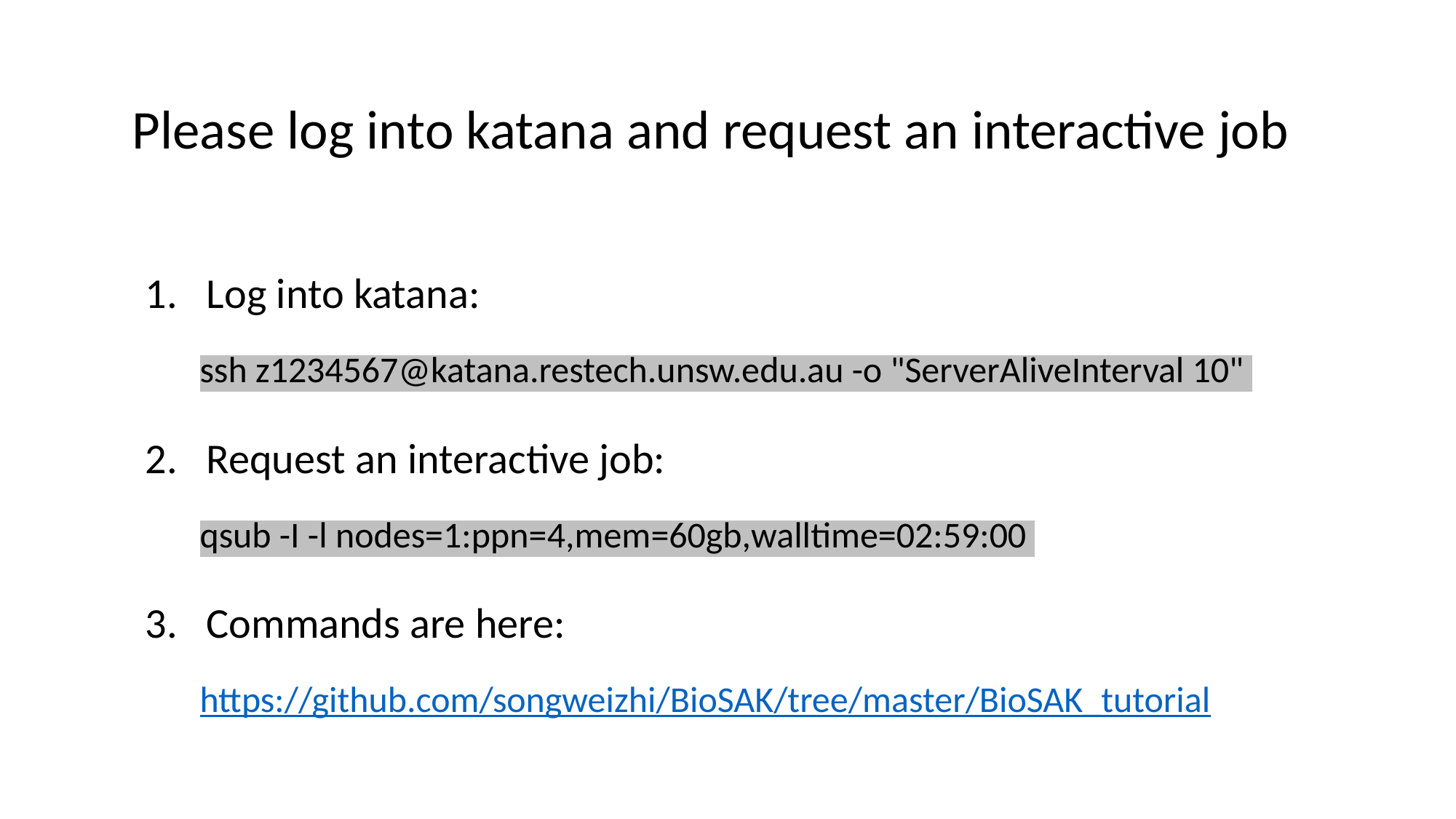

# Please log into katana and request an interactive job
Log into katana:
ssh z1234567@katana.restech.unsw.edu.au -o "ServerAliveInterval 10"
Request an interactive job:
qsub -I -l nodes=1:ppn=4,mem=60gb,walltime=02:59:00
Commands are here:
https://github.com/songweizhi/BioSAK/tree/master/BioSAK_tutorial